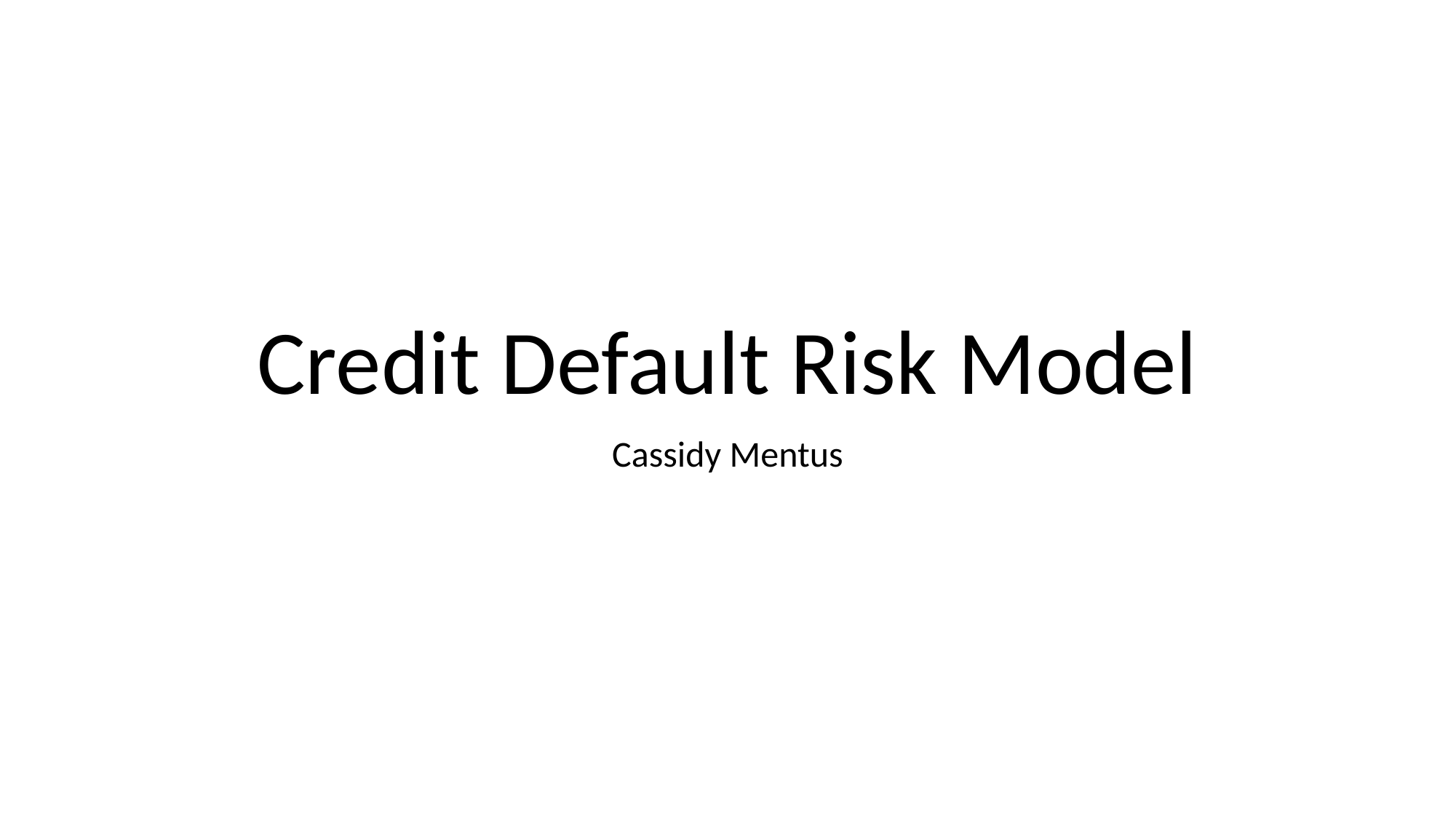

# Credit Default Risk Model
Cassidy Mentus